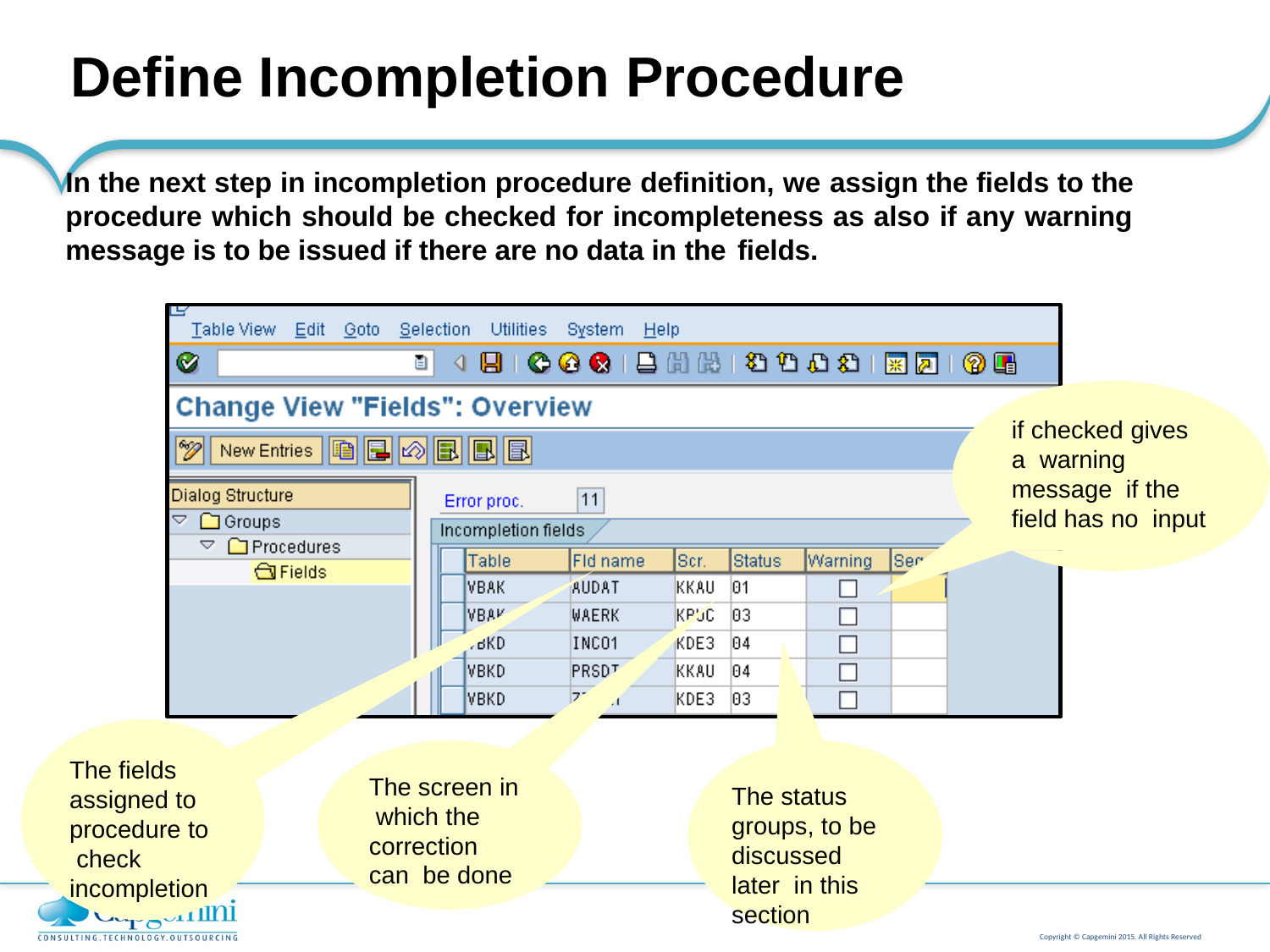

# Define Incompletion Procedure
In the next step in incompletion procedure definition, we assign the fields to the  procedure which should be checked for incompleteness as also if any warning  message is to be issued if there are no data in the fields.

if checked gives a  warning message  if the field has no  input

The fields  assigned to  procedure to  check  incompletion
The screen in  which the  correction can  be done
The status  groups, to be  discussed later  in this section